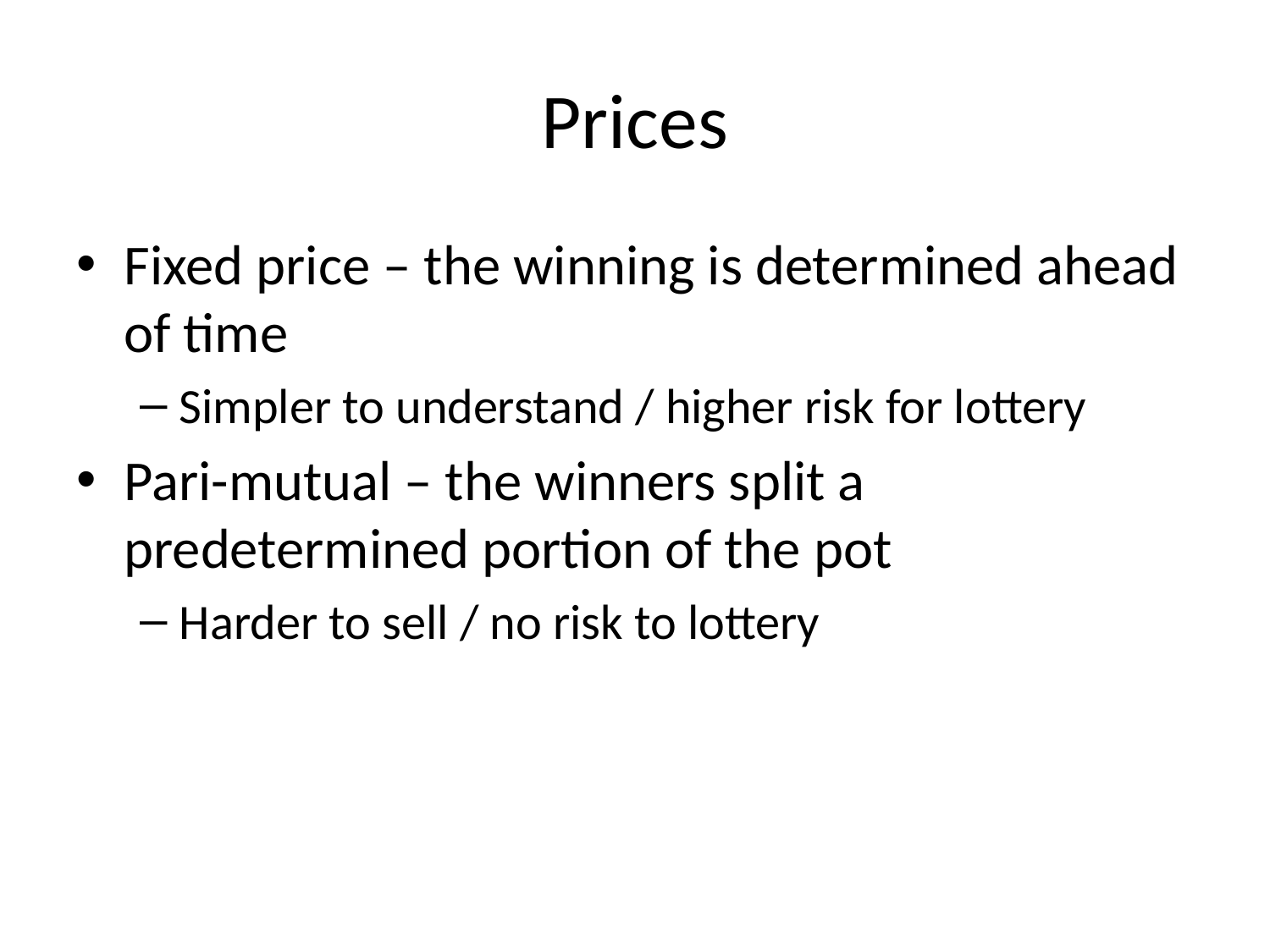

# Prices
Fixed price – the winning is determined ahead of time
Simpler to understand / higher risk for lottery
Pari-mutual – the winners split a predetermined portion of the pot
Harder to sell / no risk to lottery